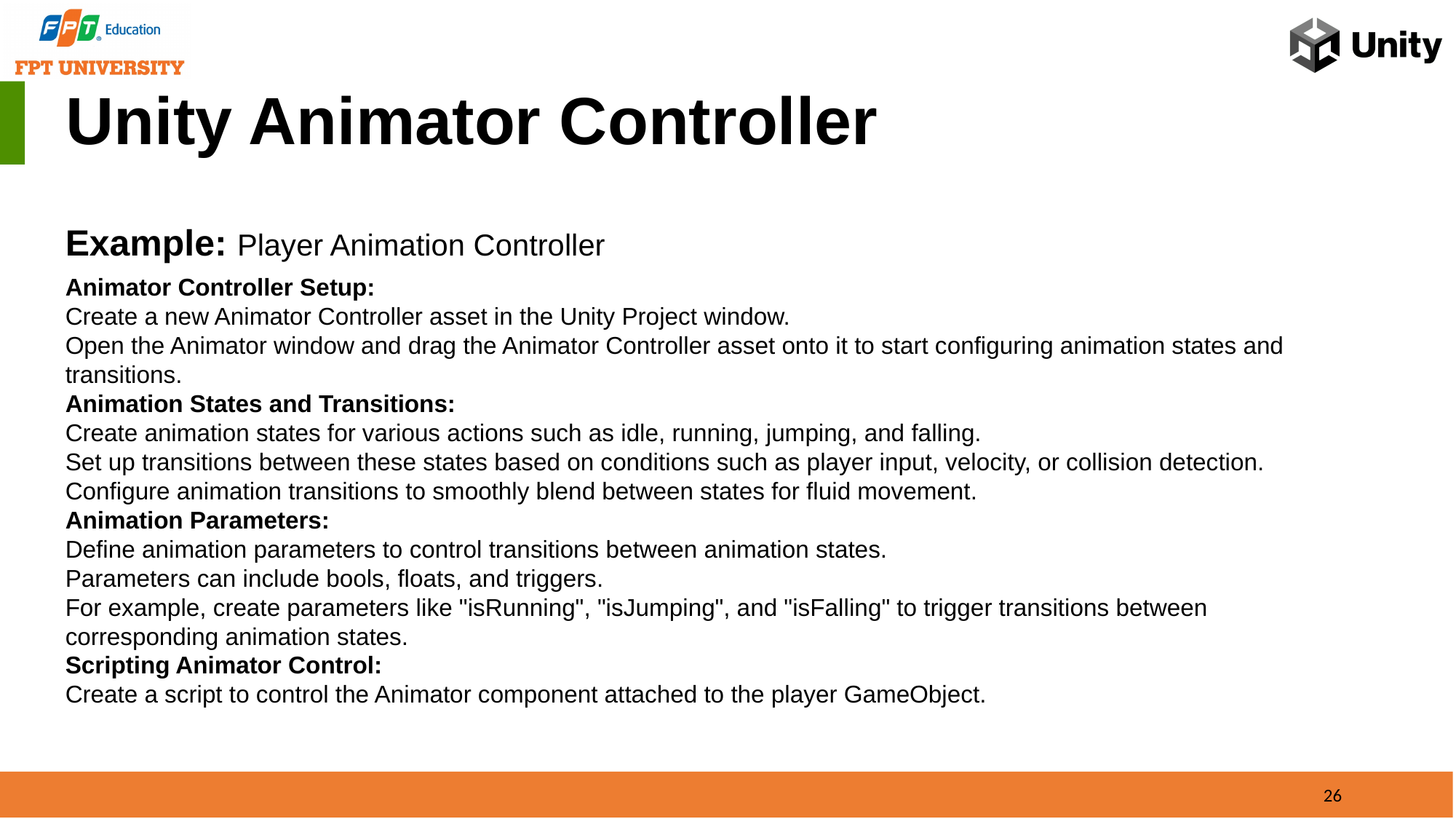

Unity Animator Controller

Example: Player Animation Controller
Animator Controller Setup:
Create a new Animator Controller asset in the Unity Project window.
Open the Animator window and drag the Animator Controller asset onto it to start configuring animation states and transitions.
Animation States and Transitions:
Create animation states for various actions such as idle, running, jumping, and falling.
Set up transitions between these states based on conditions such as player input, velocity, or collision detection.
Configure animation transitions to smoothly blend between states for fluid movement.
Animation Parameters:
Define animation parameters to control transitions between animation states.
Parameters can include bools, floats, and triggers.
For example, create parameters like "isRunning", "isJumping", and "isFalling" to trigger transitions between corresponding animation states.
Scripting Animator Control:
Create a script to control the Animator component attached to the player GameObject.
26